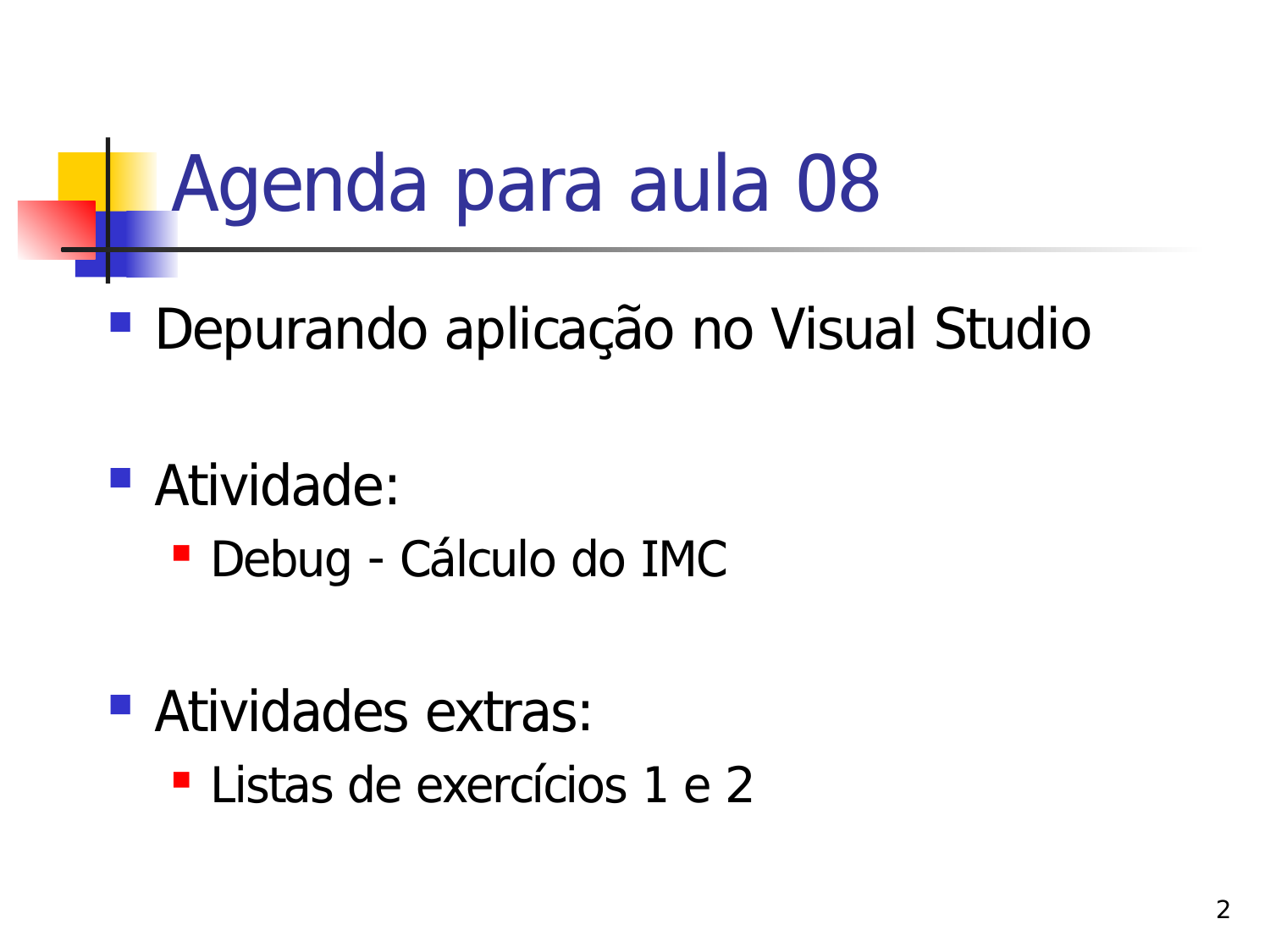

# Agenda para aula 08
Depurando aplicação no Visual Studio

Atividade:
Debug - Cálculo do IMC

Atividades extras:
Listas de exercícios 1 e 2
2